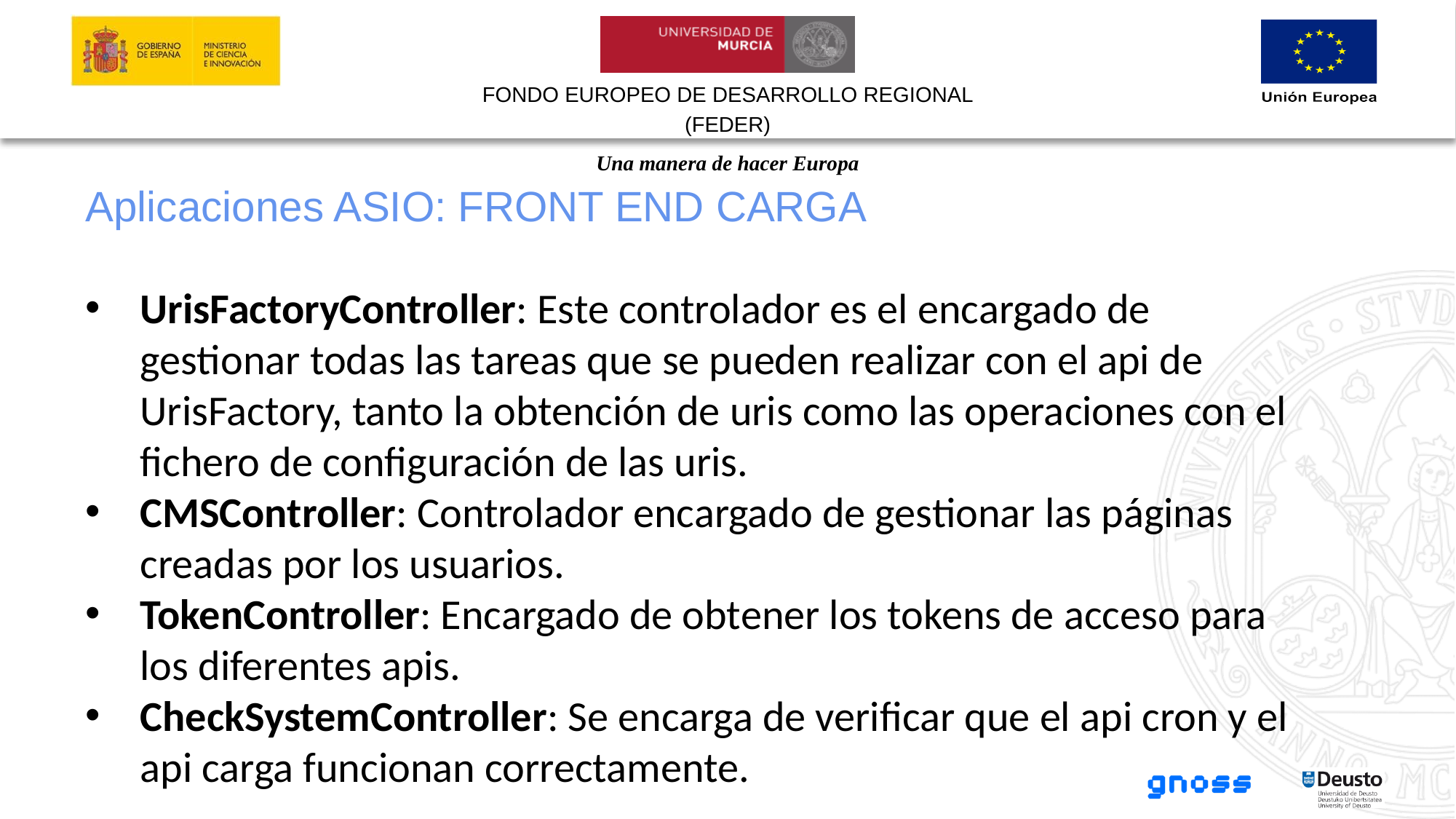

Aplicaciones ASIO: FRONT END CARGA

UrisFactoryController: Este controlador es el encargado de gestionar todas las tareas que se pueden realizar con el api de UrisFactory, tanto la obtención de uris como las operaciones con el fichero de configuración de las uris.
CMSController: Controlador encargado de gestionar las páginas creadas por los usuarios.
TokenController: Encargado de obtener los tokens de acceso para los diferentes apis.
CheckSystemController: Se encarga de verificar que el api cron y el api carga funcionan correctamente.